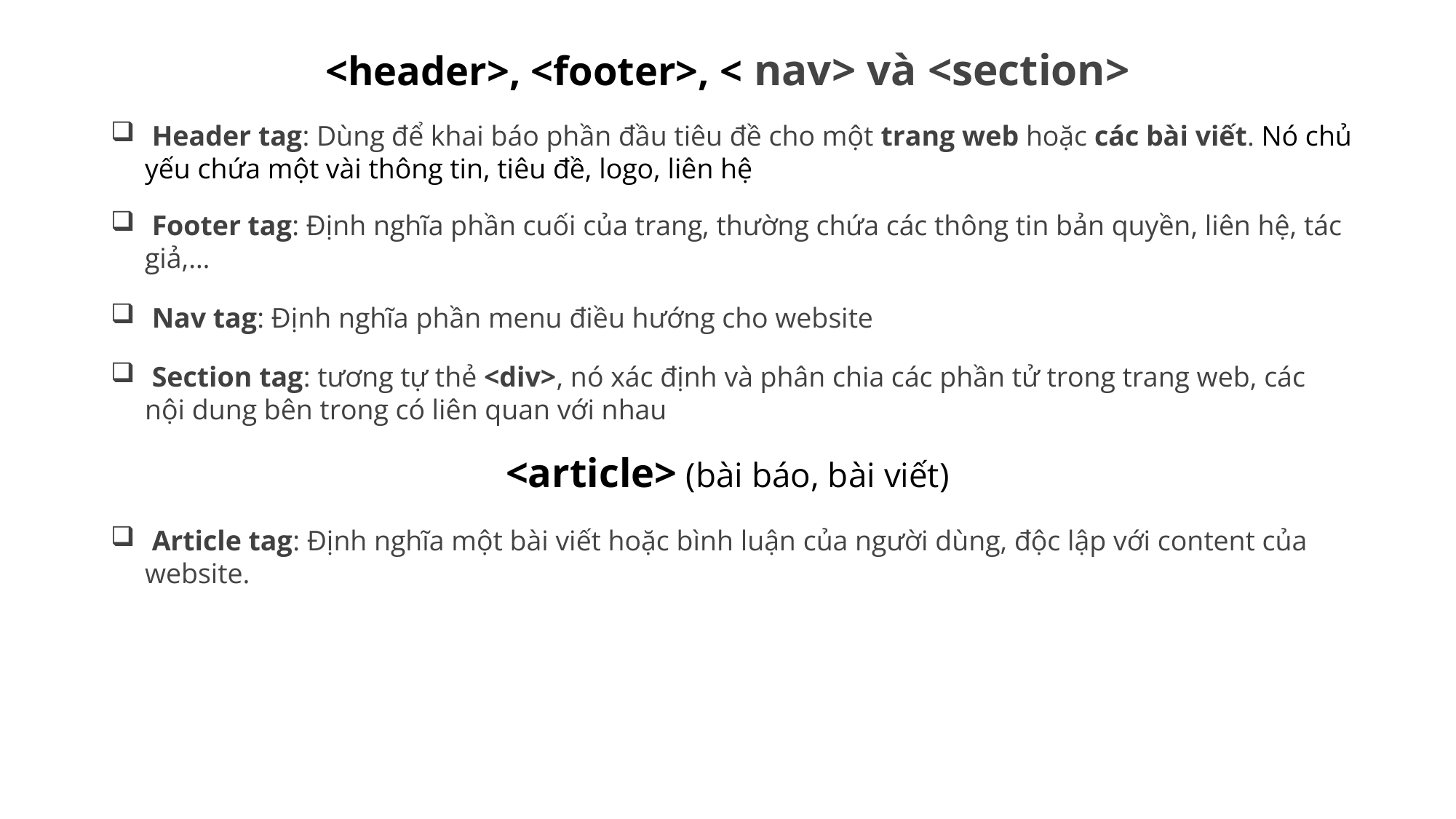

# <header>, <footer>, < nav> và <section>
 Header tag: Dùng để khai báo phần đầu tiêu đề cho một trang web hoặc các bài viết. Nó chủ yếu chứa một vài thông tin, tiêu đề, logo, liên hệ
 Footer tag: Định nghĩa phần cuối của trang, thường chứa các thông tin bản quyền, liên hệ, tác giả,…
 Nav tag: Định nghĩa phần menu điều hướng cho website
 Section tag: tương tự thẻ <div>, nó xác định và phân chia các phần tử trong trang web, các nội dung bên trong có liên quan với nhau
<article> (bài báo, bài viết)
 Article tag: Định nghĩa một bài viết hoặc bình luận của người dùng, độc lập với content của website.